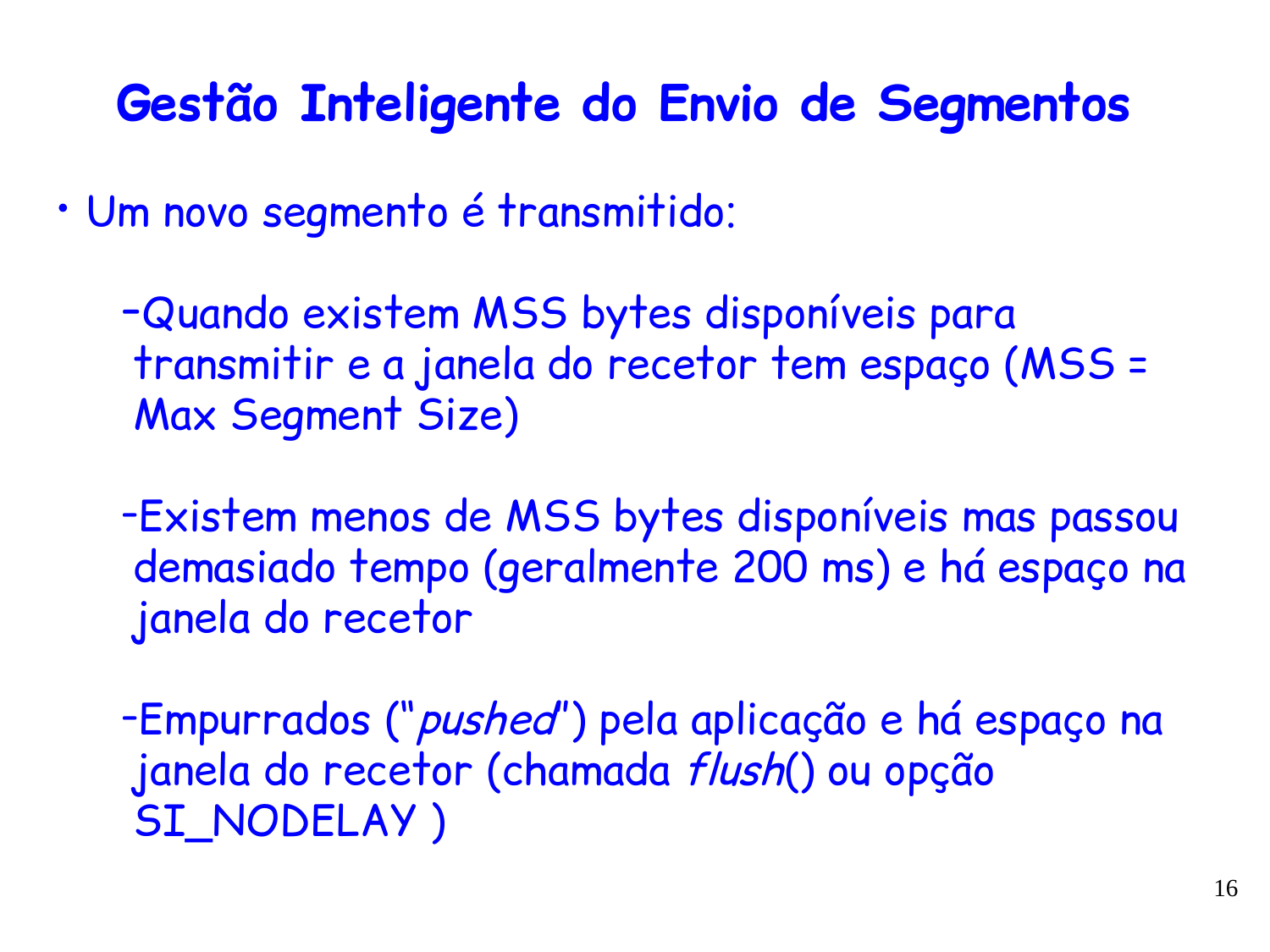

# Gestão Inteligente do Envio de Segmentos
Um novo segmento é transmitido:

Quando existem MSS bytes disponíveis para transmitir e a janela do recetor tem espaço (MSS = Max Segment Size)

Existem menos de MSS bytes disponíveis mas passou demasiado tempo (geralmente 200 ms) e há espaço na janela do recetor

Empurrados (“pushed”) pela aplicação e há espaço na janela do recetor (chamada flush() ou opção SI_NODELAY )

16